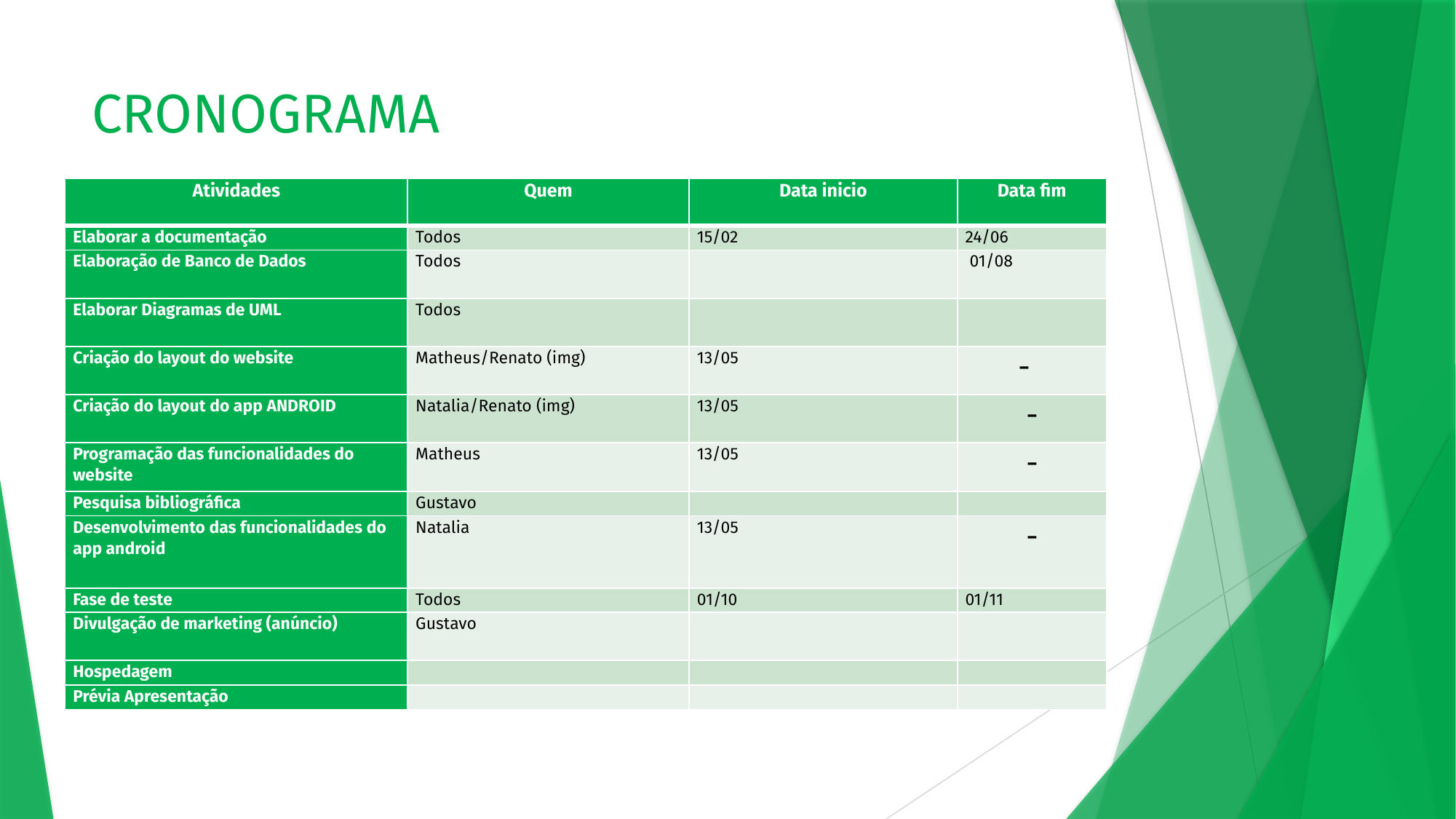

Cronograma TCC

# CRONOGRAMA
| Atividades | Quem | Data inicio | Data fim |
| --- | --- | --- | --- |
| Elaborar a documentação | Todos | 15/02 | 24/06 |
| Elaboração de Banco de Dados | Todos |  | 01/08 |
| Elaborar Diagramas de UML | Todos |  |  |
| Criação do layout do website | Matheus/Renato (img) | 13/05 | - |
| Criação do layout do app ANDROID | Natalia/Renato (img) | 13/05 | - |
| Programação das funcionalidades do website | Matheus | 13/05 | - |
| Pesquisa bibliográfica | Gustavo |  |  |
| Desenvolvimento das funcionalidades do app android | Natalia | 13/05 | - |
| Fase de teste | Todos | 01/10 | 01/11 |
| Divulgação de marketing (anúncio) | Gustavo |  |  |
| Hospedagem |  |  |  |
| Prévia Apresentação |  |  |  |